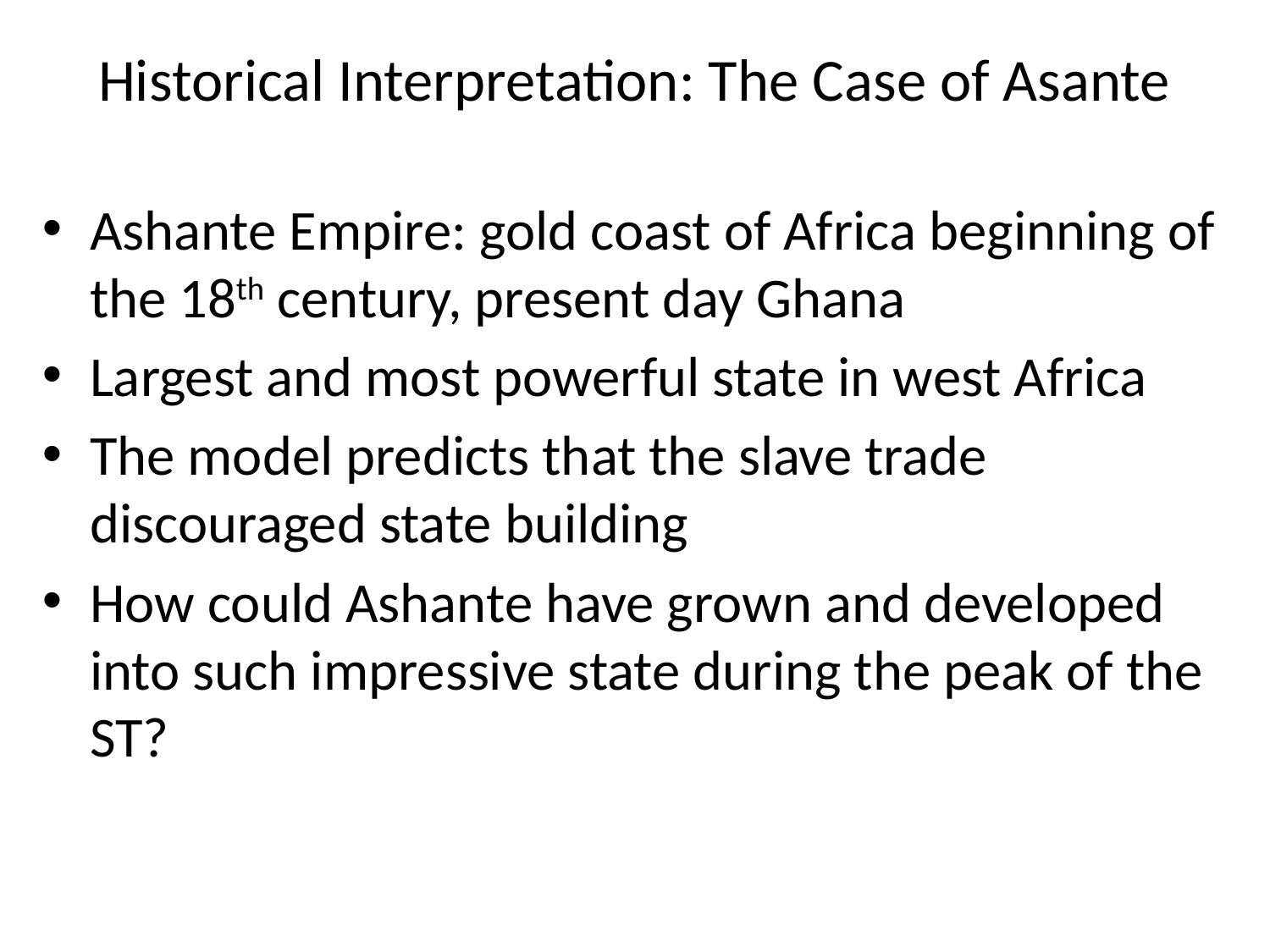

# Historical Interpretation: The Case of Asante
Ashante Empire: gold coast of Africa beginning of the 18th century, present day Ghana
Largest and most powerful state in west Africa
The model predicts that the slave trade discouraged state building
How could Ashante have grown and developed into such impressive state during the peak of the ST?